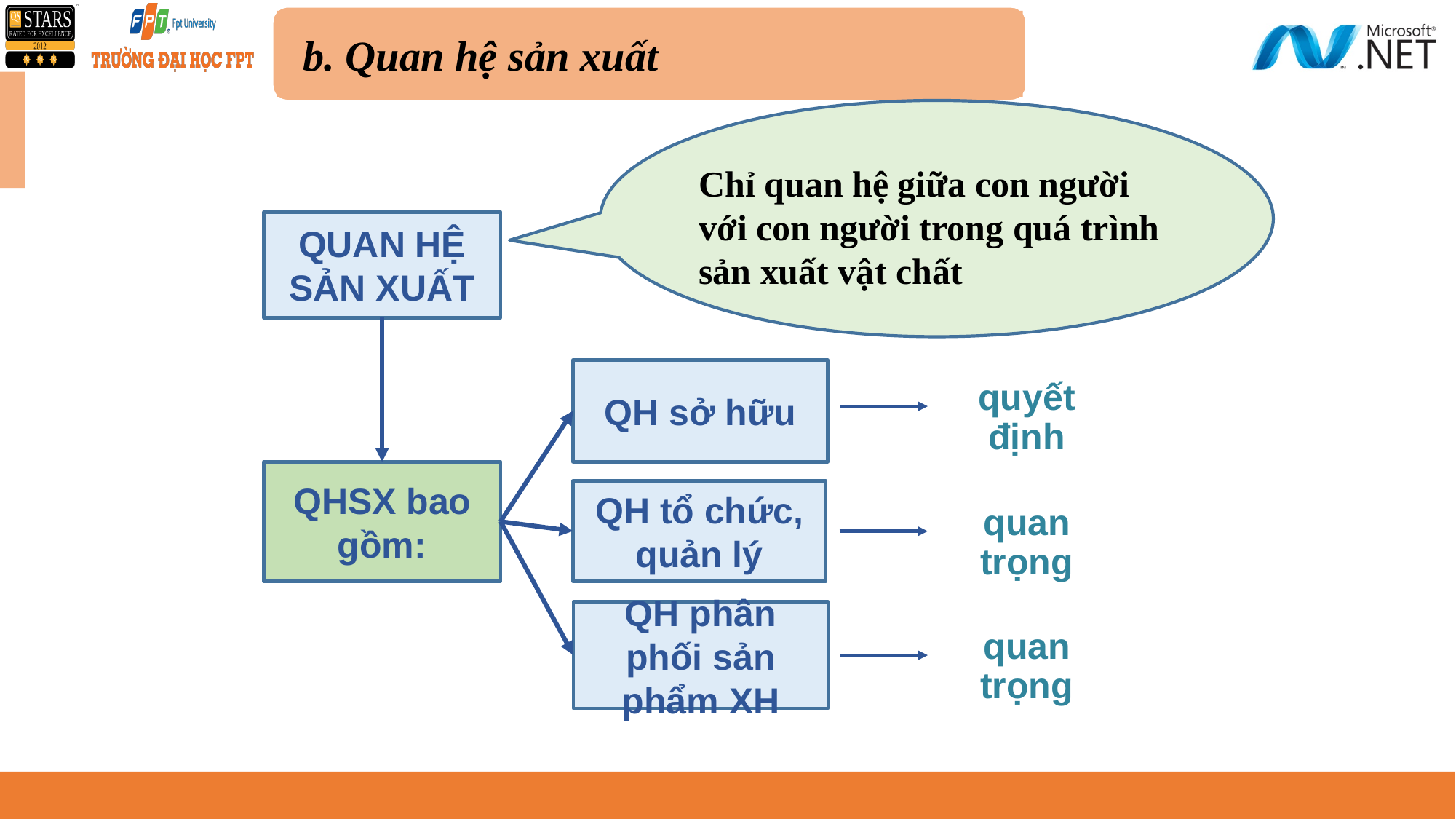

b. Quan hệ sản xuất

Chỉ quan hệ giữa con người với con người trong quá trình sản xuất vật chất

QUAN HỆ SẢN XUẤT
QH sở hữu
quyết định
QHSX bao gồm:
QH tổ chức, quản lý
quan trọng
QH phân phối sản phẩm XH
quan trọng